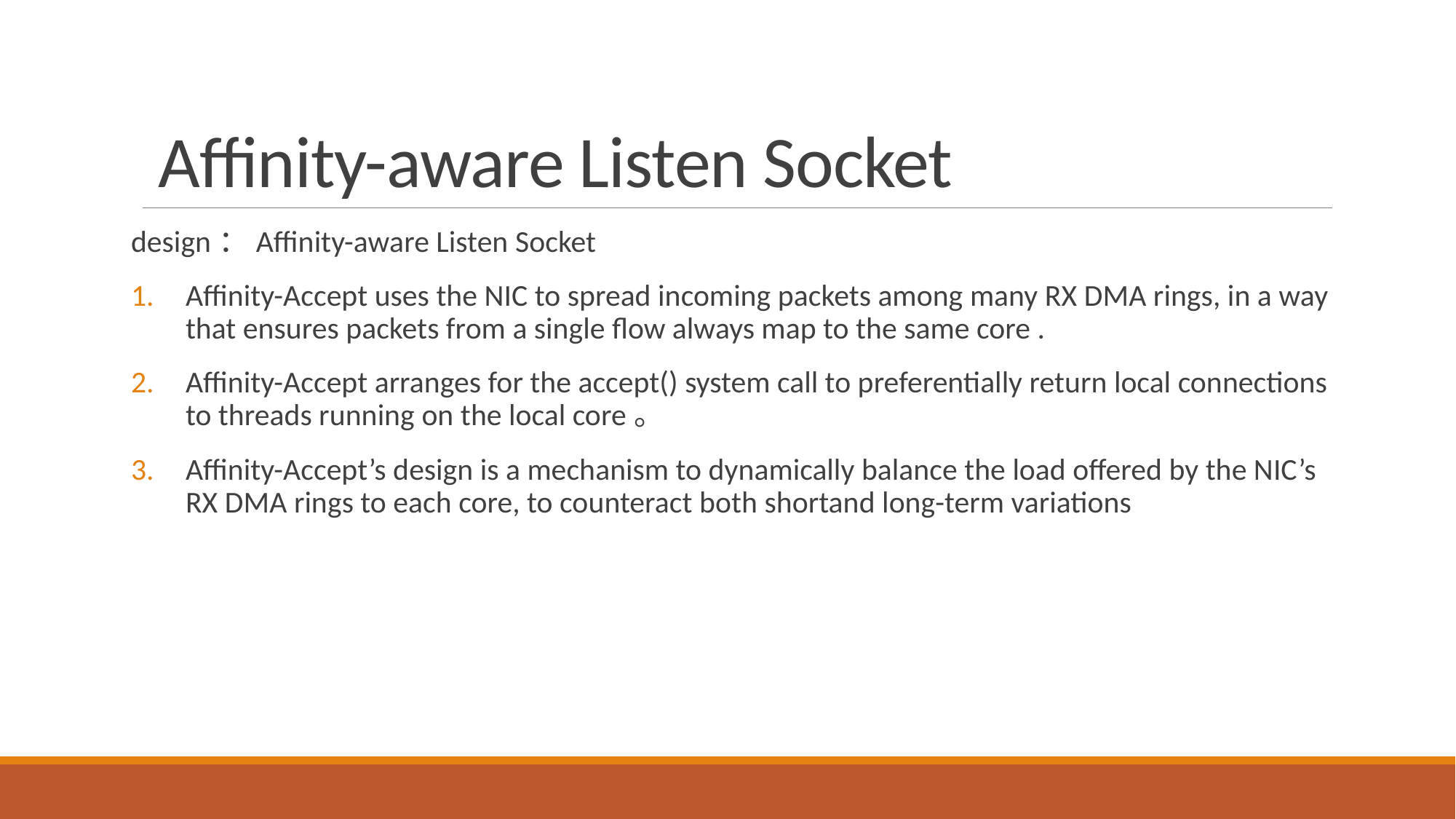

# Affinity-aware Listen Socket
design：Affinity-aware Listen Socket
Affinity-Accept uses the NIC to spread incoming packets among many RX DMA rings, in a way that ensures packets from a single flow always map to the same core .
Affinity-Accept arranges for the accept() system call to preferentially return local connections to threads running on the local core。
Affinity-Accept’s design is a mechanism to dynamically balance the load offered by the NIC’s RX DMA rings to each core, to counteract both shortand long-term variations